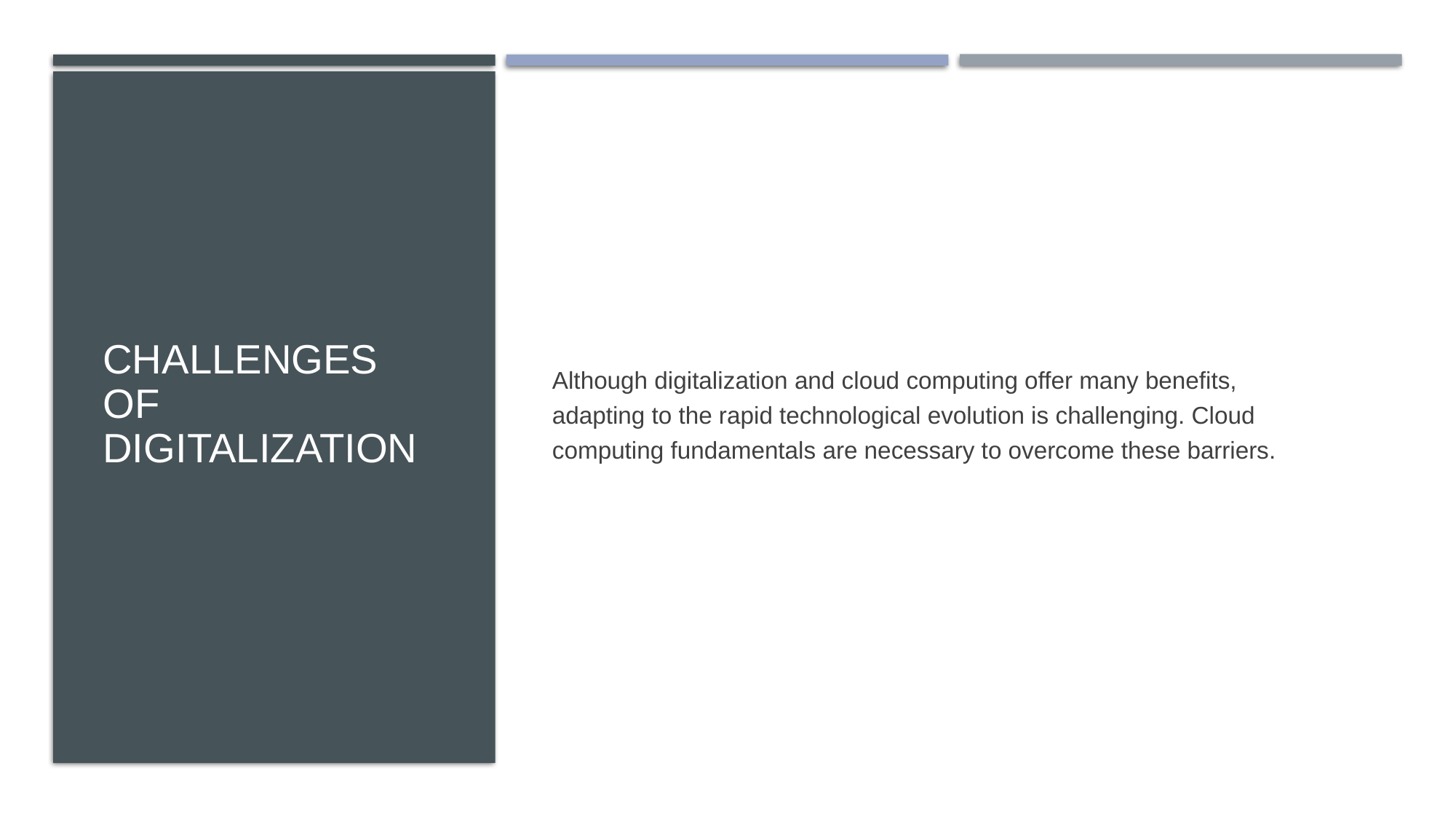

# Challenges of Digitalization
Although digitalization and cloud computing offer many benefits, adapting to the rapid technological evolution is challenging. Cloud computing fundamentals are necessary to overcome these barriers.